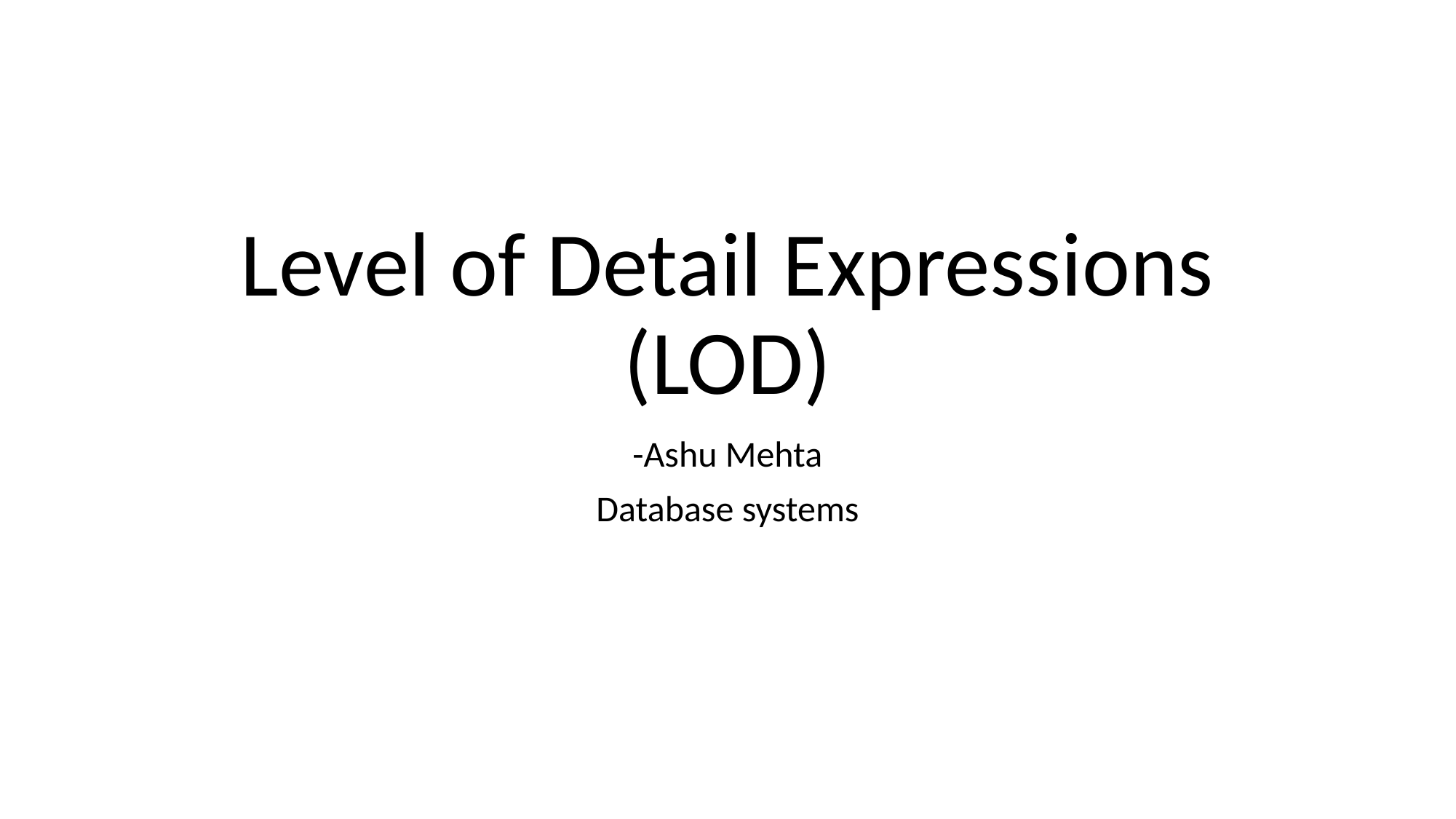

# Level of Detail Expressions (LOD)
-Ashu Mehta
Database systems